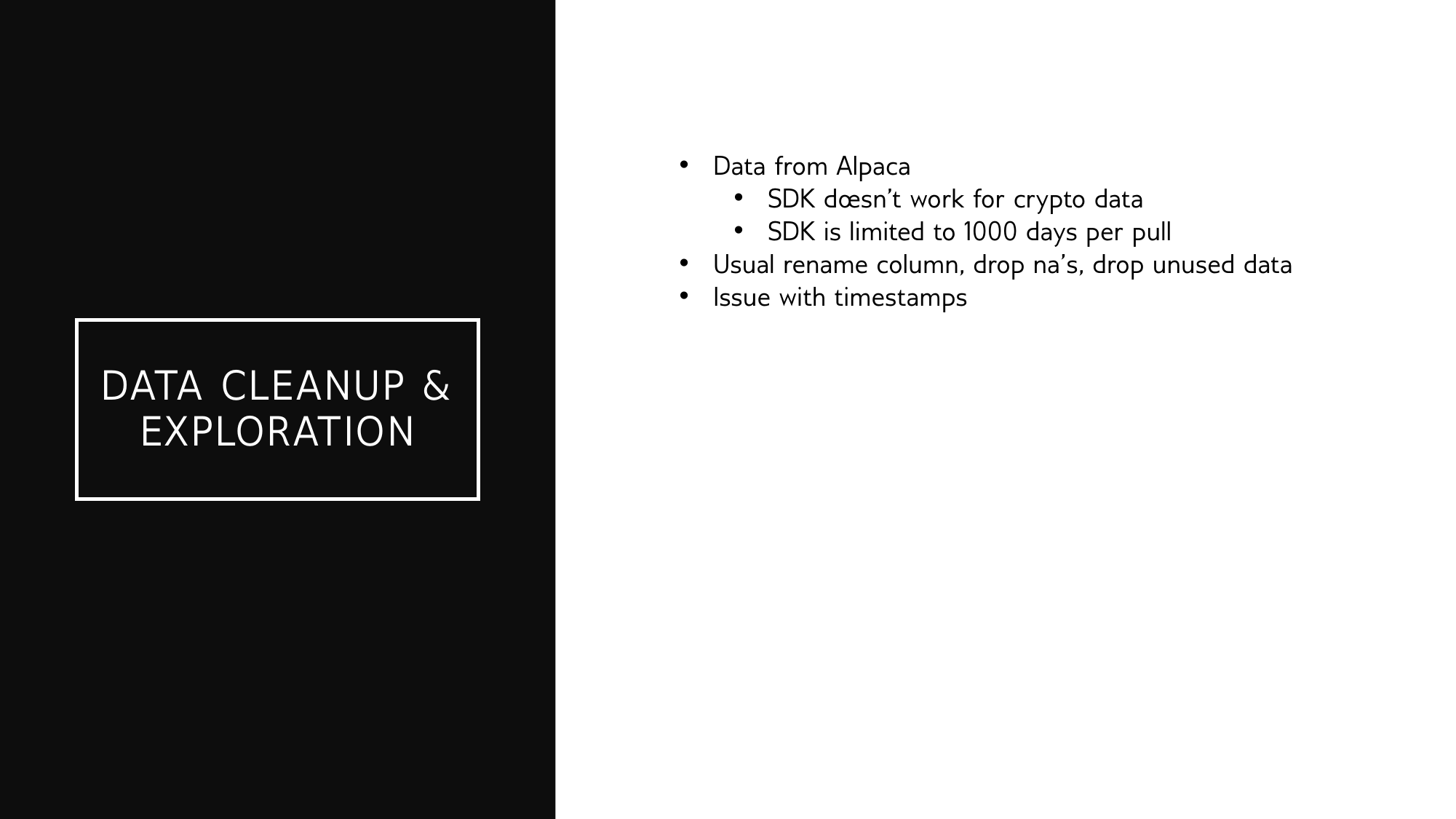

Data from Alpaca
SDK doesn’t work for crypto data
SDK is limited to 1000 days per pull
Usual rename column, drop na’s, drop unused data
Issue with timestamps
# Data Cleanup & Exploration